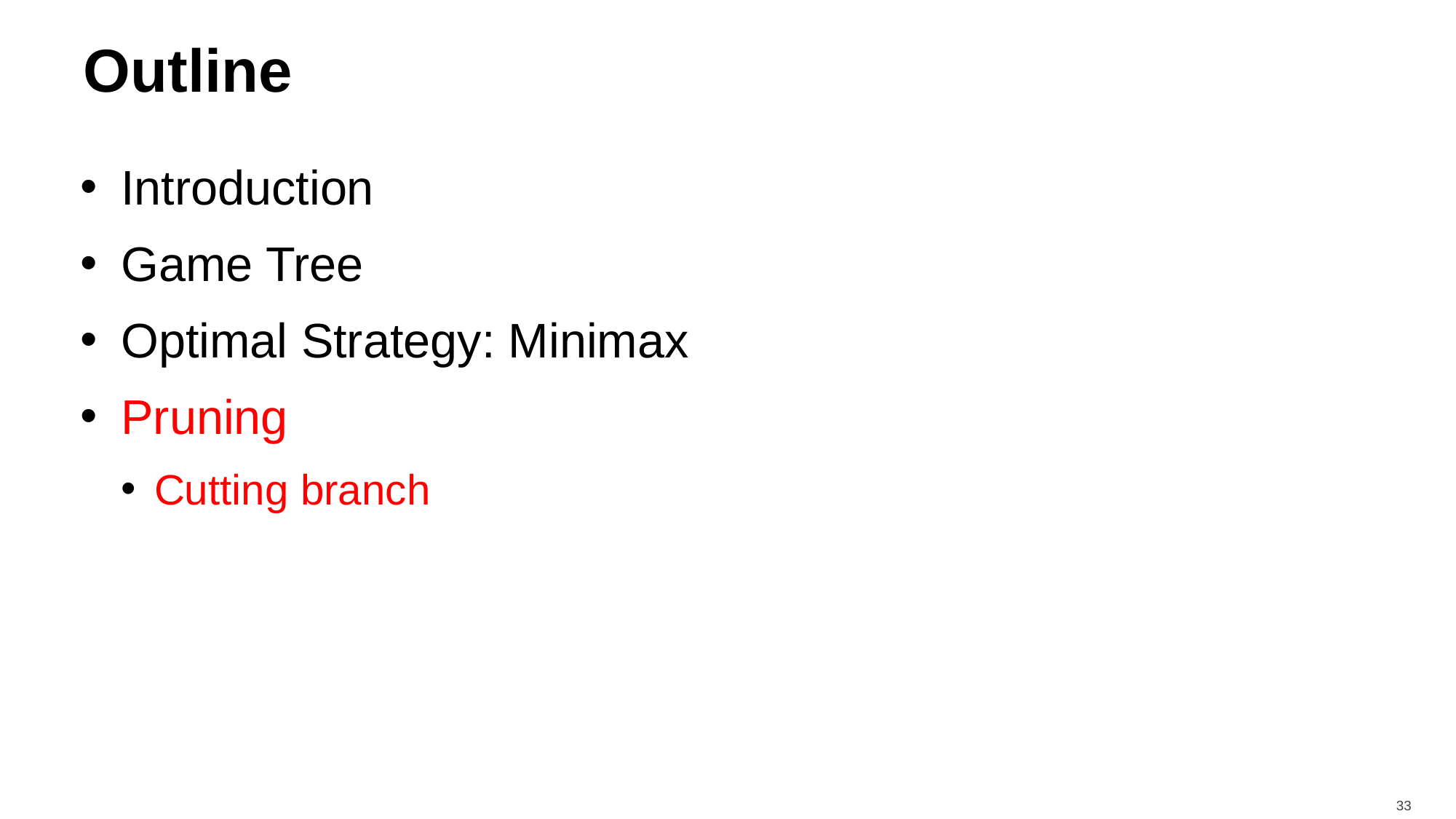

# Outline
Introduction
Game Tree
Optimal Strategy: Minimax
Pruning
Cutting branch
33